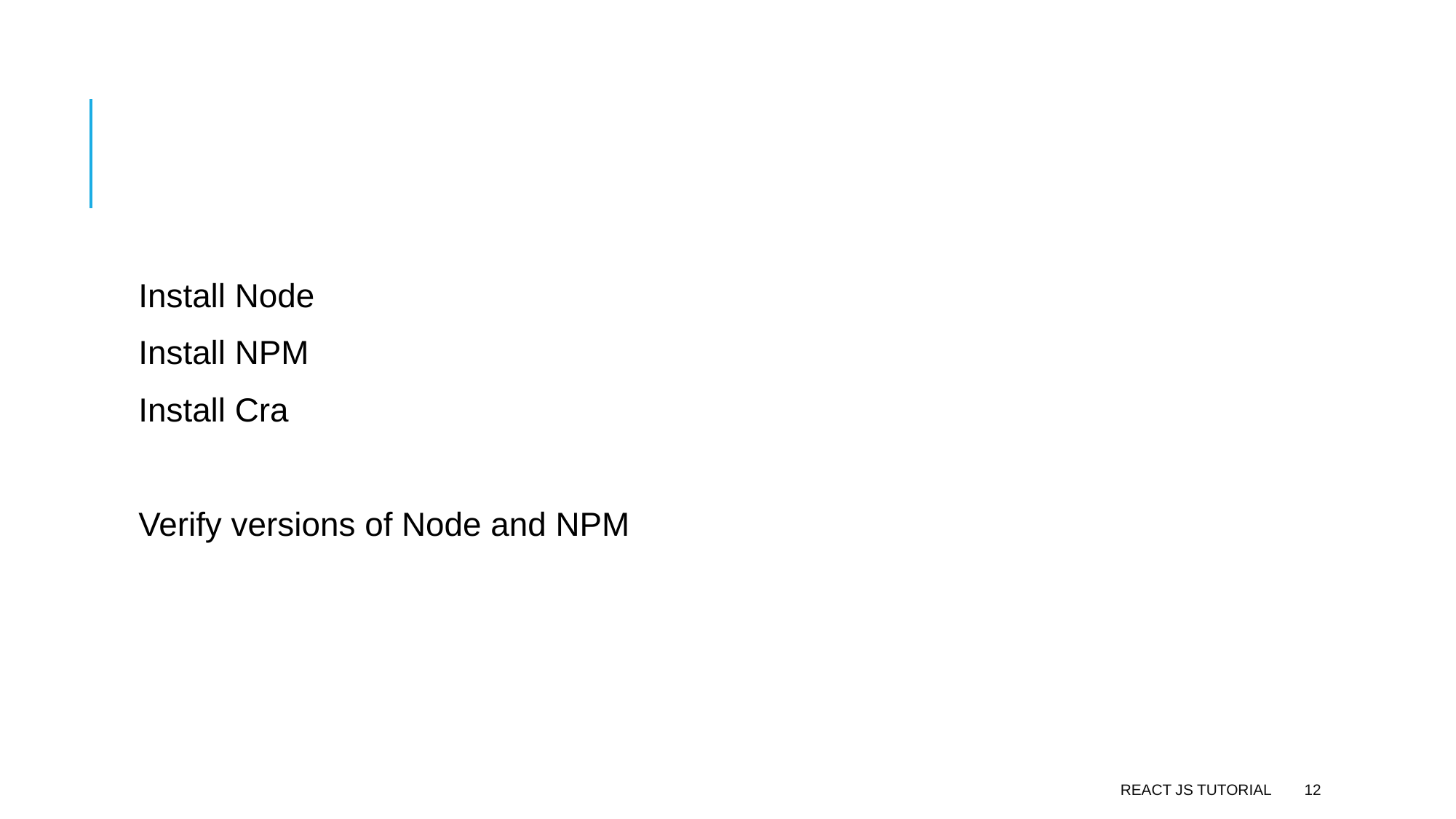

#
Install Node
Install NPM
Install Cra

Verify versions of Node and NPM
React JS Tutorial
12